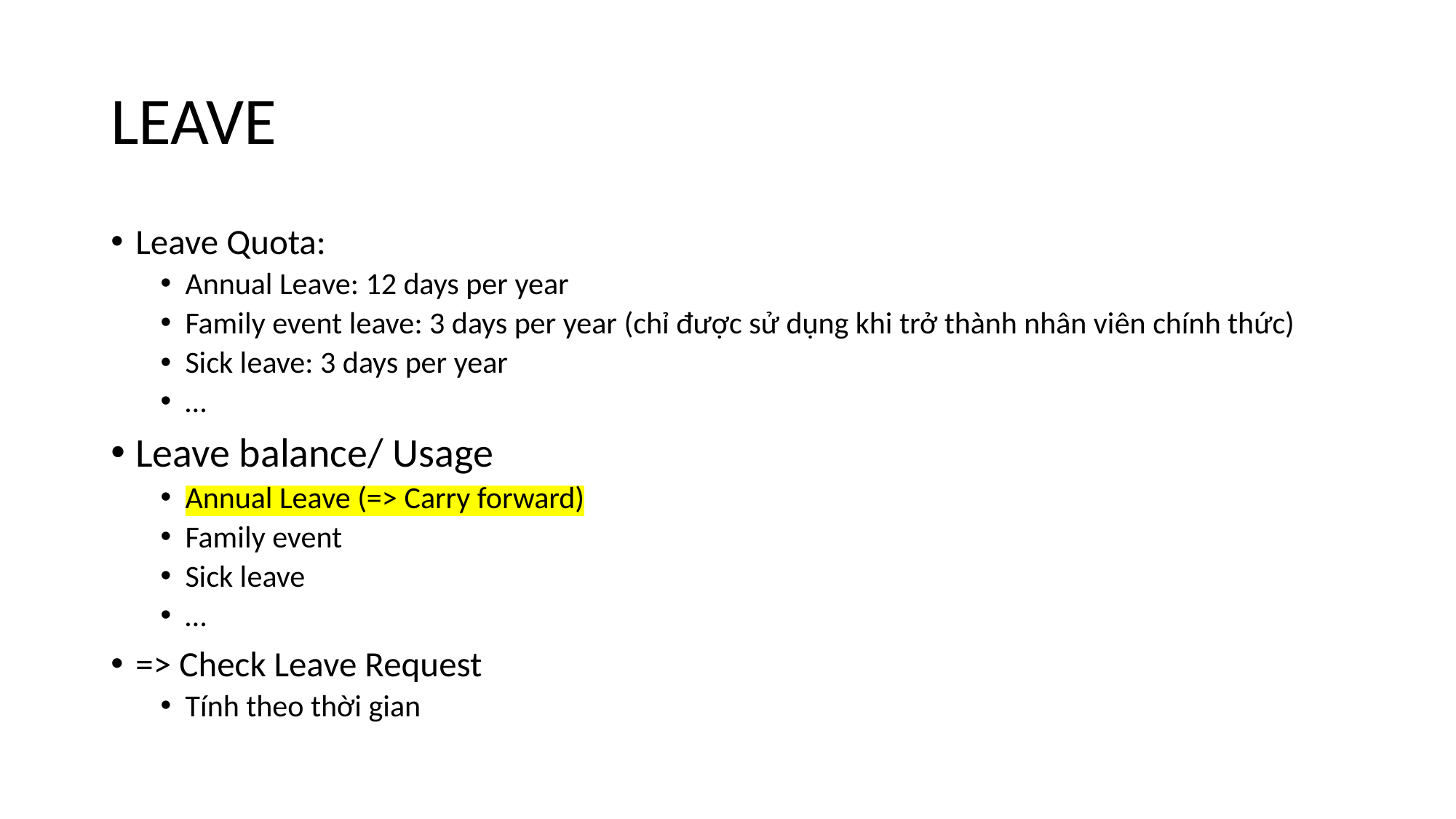

# LEAVE
Leave Quota:
Annual Leave: 12 days per year
Family event leave: 3 days per year (chỉ được sử dụng khi trở thành nhân viên chính thức)
Sick leave: 3 days per year
…
Leave balance/ Usage
Annual Leave (=> Carry forward)
Family event
Sick leave
…
=> Check Leave Request
Tính theo thời gian